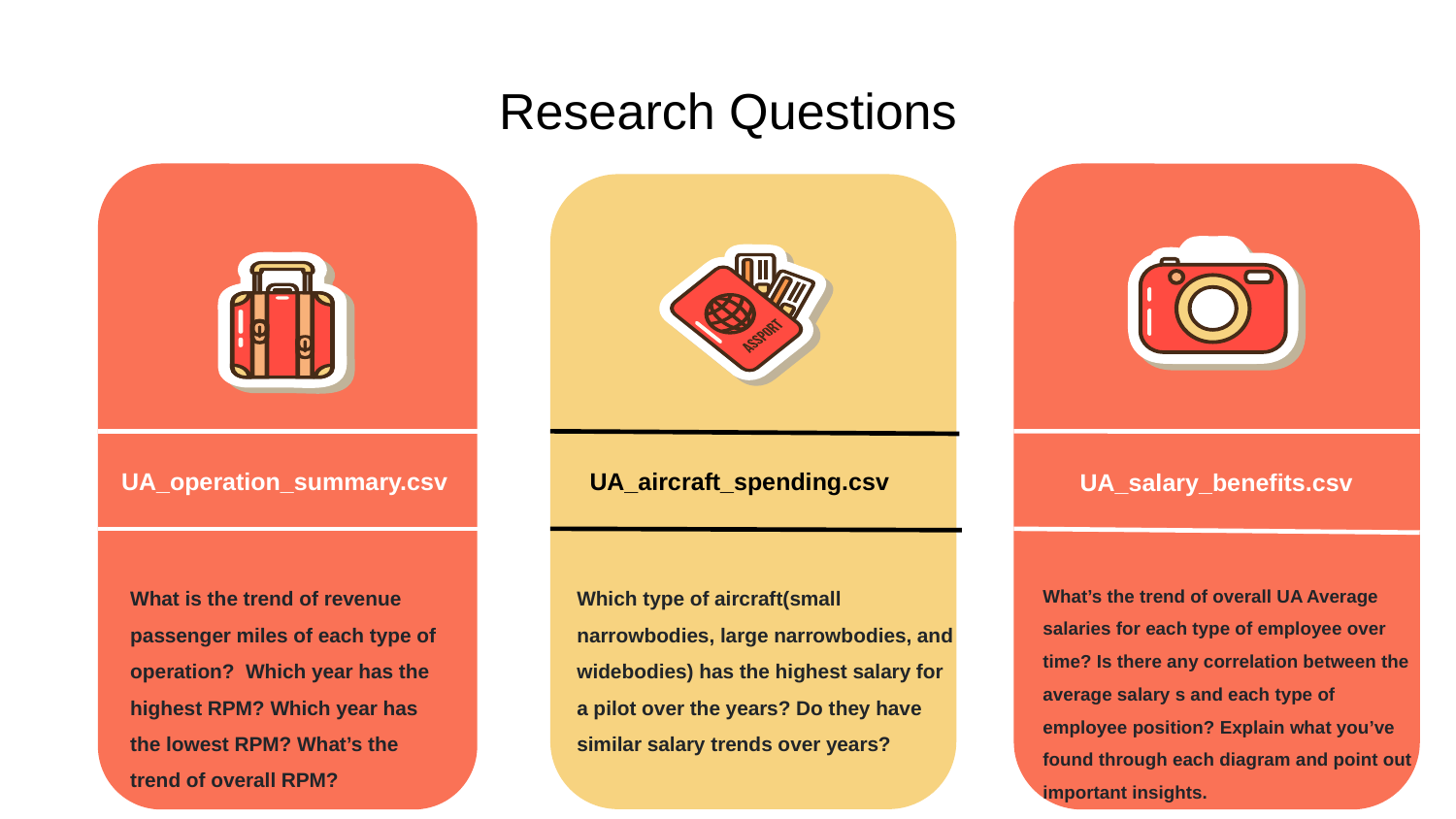

# Research Questions

UA_operation_summary.csv
UA_aircraft_spending.csv
UA_salary_benefits.csv
$3,000
Which type of aircraft(small narrowbodies, large narrowbodies, and widebodies) has the highest salary for a pilot over the years? Do they have similar salary trends over years?
What’s the trend of overall UA Average salaries for each type of employee over time? Is there any correlation between the average salary s and each type of employee position? Explain what you’ve found through each diagram and point out important insights.

What is the trend of revenue passenger miles of each type of operation?  Which year has the highest RPM? Which year has the lowest RPM? What’s the trend of overall RPM?
Jupiter is the biggest planet in the entire Solar System